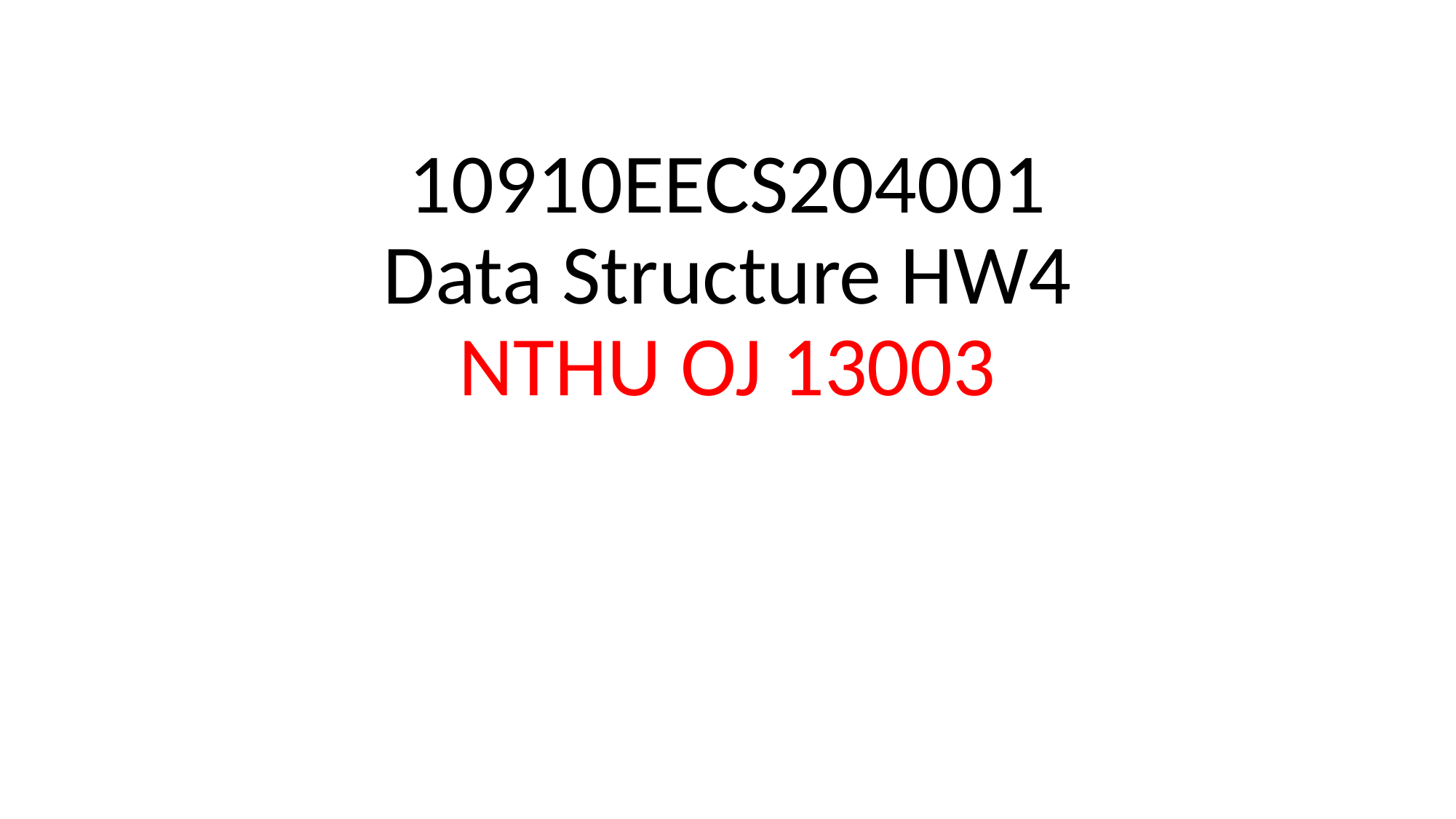

# 10910EECS204001 Data Structure HW4 NTHU OJ 13003